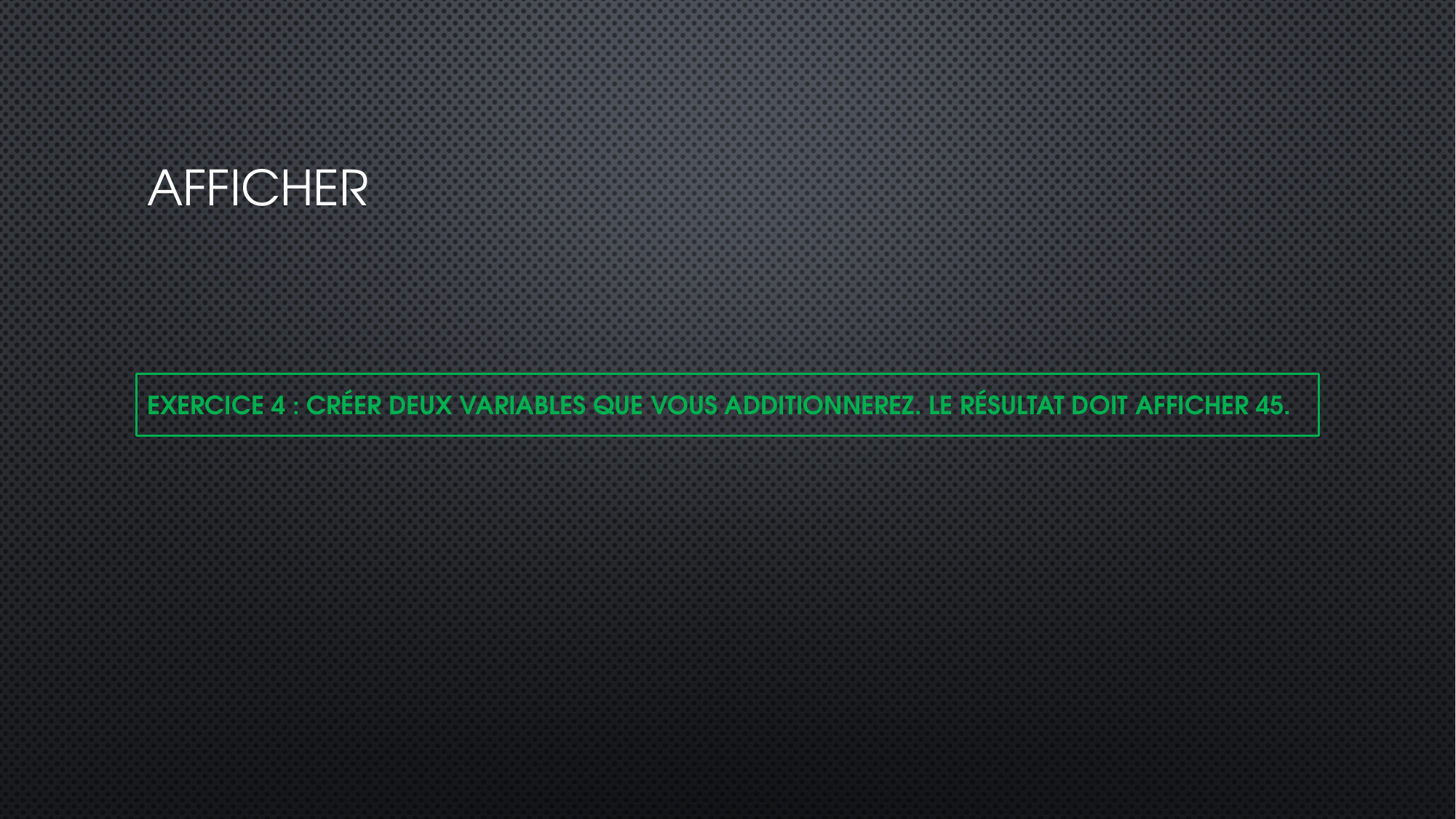

# Afficher

Exercice 4 : créer deux variables que vous additionnerez. Le résultat doit afficher 45.